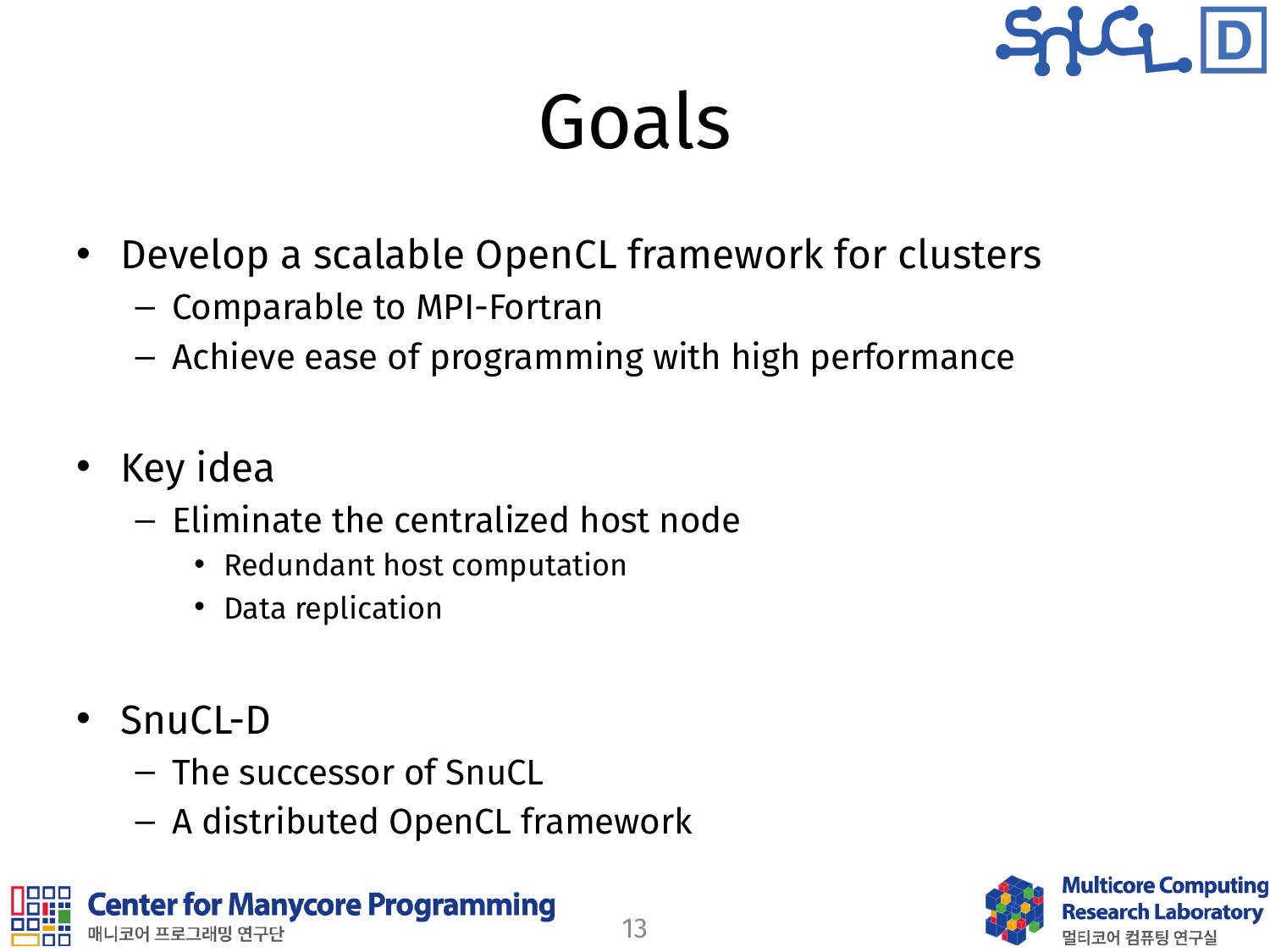

# Goals
Develop a scalable OpenCL framework for clusters
Comparable to MPI-Fortran
Achieve ease of programming with high performance

Key idea
Eliminate the centralized host node
Redundant host computation
Data replication

SnuCL-D
The successor of SnuCL
A distributed OpenCL framework

13